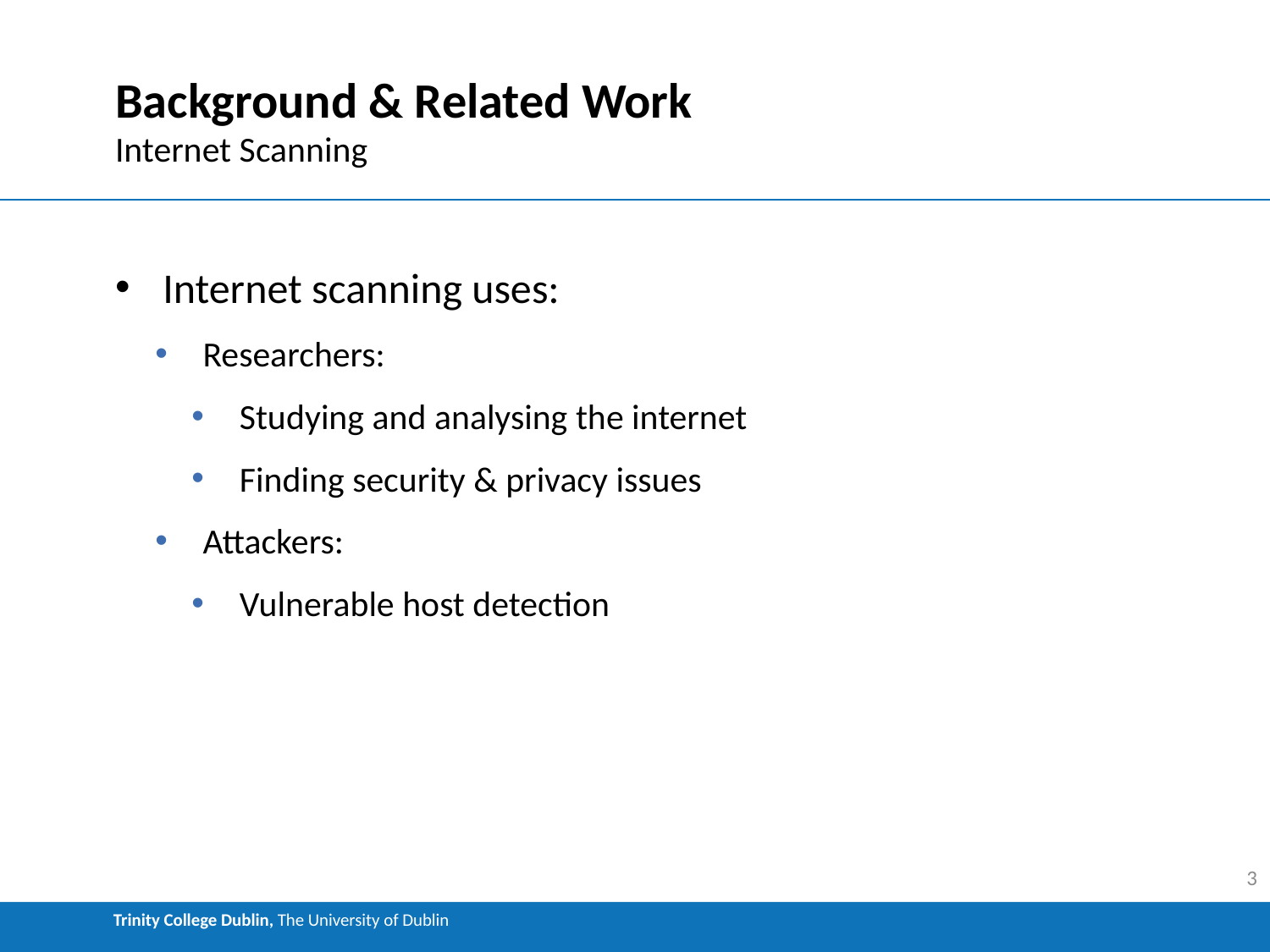

# Background & Related Work
Internet Scanning
Internet scanning uses:
Researchers:
Studying and analysing the internet
Finding security & privacy issues
Attackers:
Vulnerable host detection
3